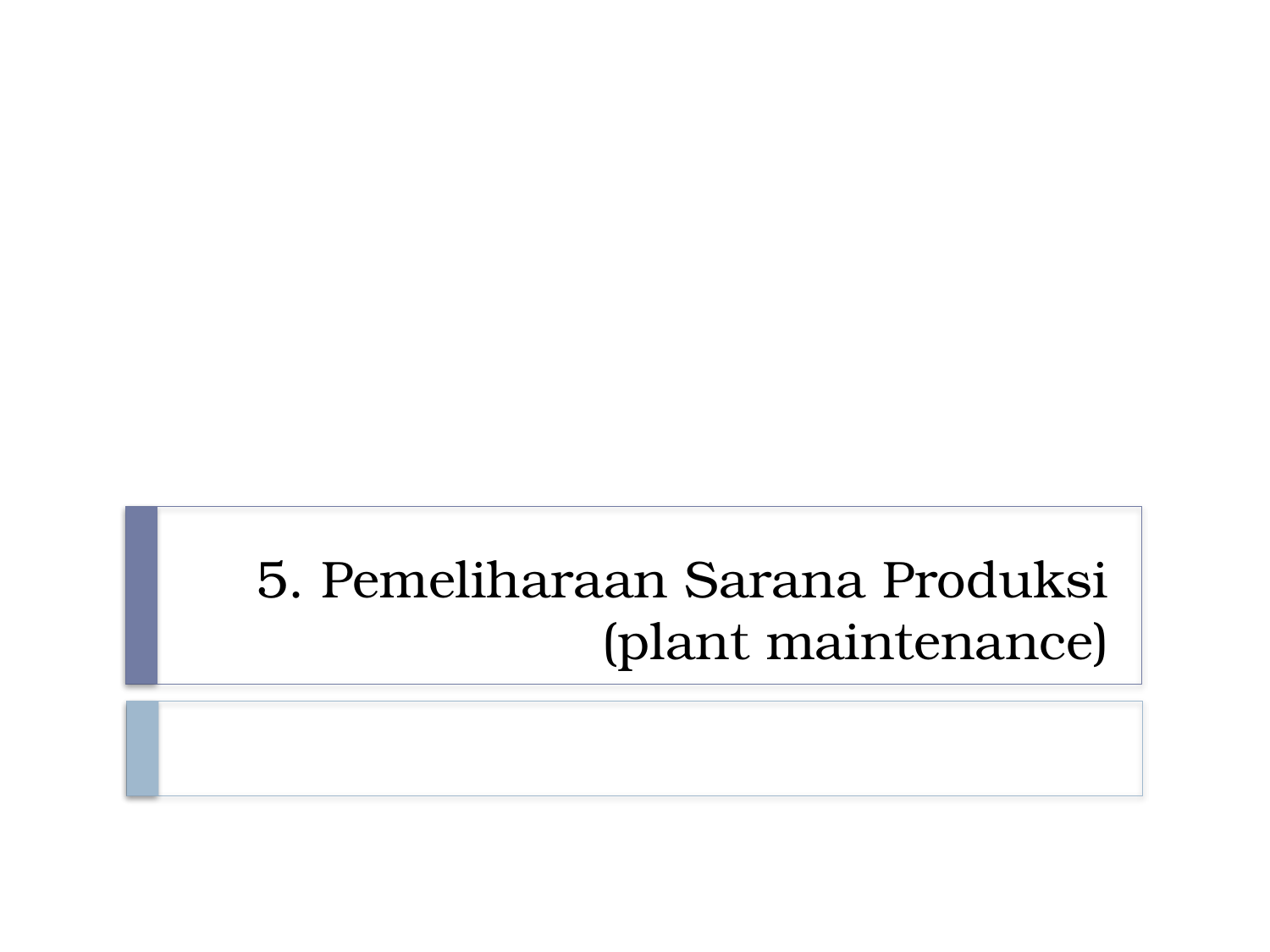

# 5. Pemeliharaan Sarana Produksi (plant maintenance)